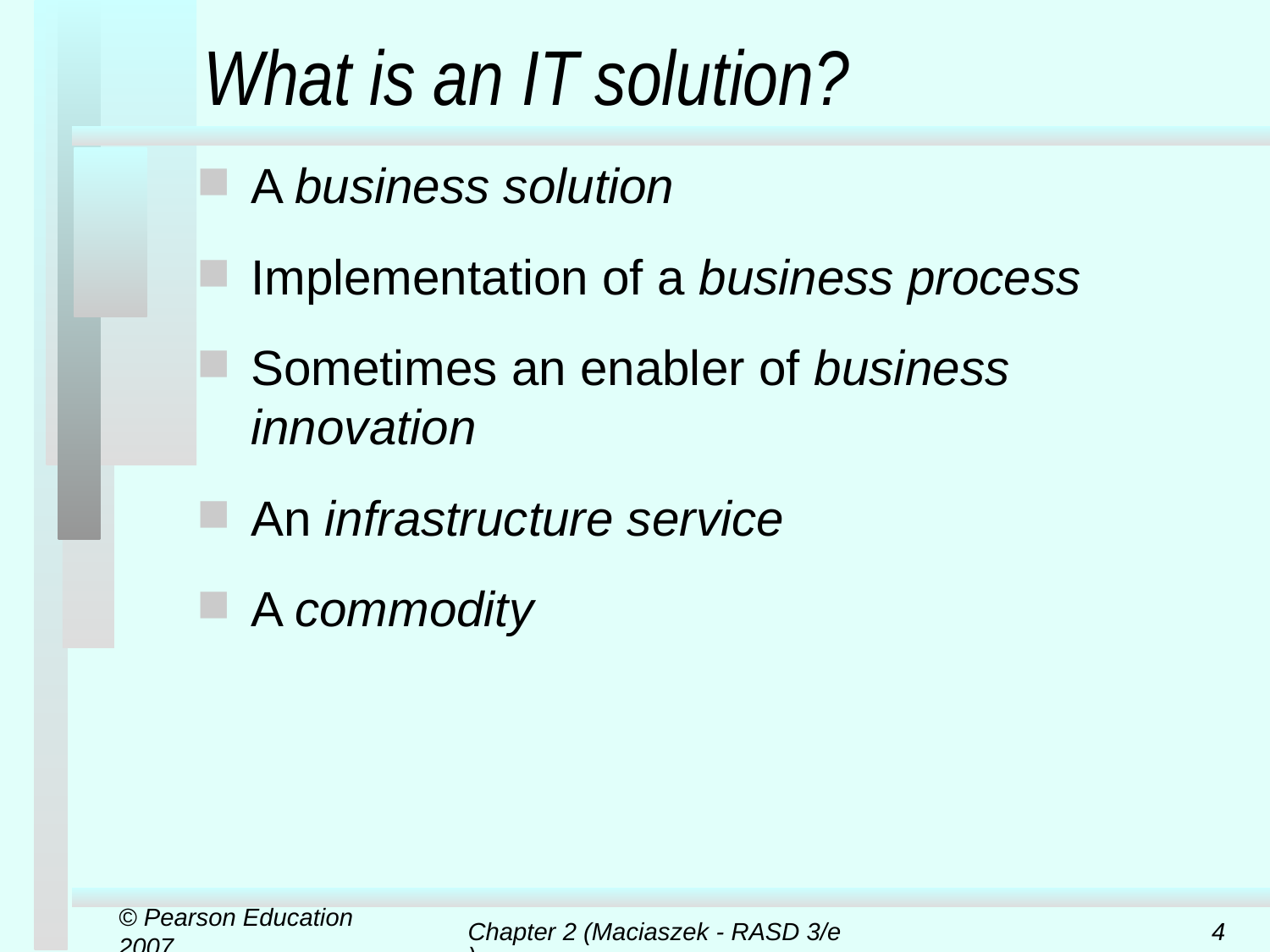

# What is an IT solution?
A business solution
Implementation of a business process
Sometimes an enabler of business innovation
An infrastructure service
A commodity
© Pearson Education 2007
Chapter 2 (Maciaszek - RASD 3/e)
4